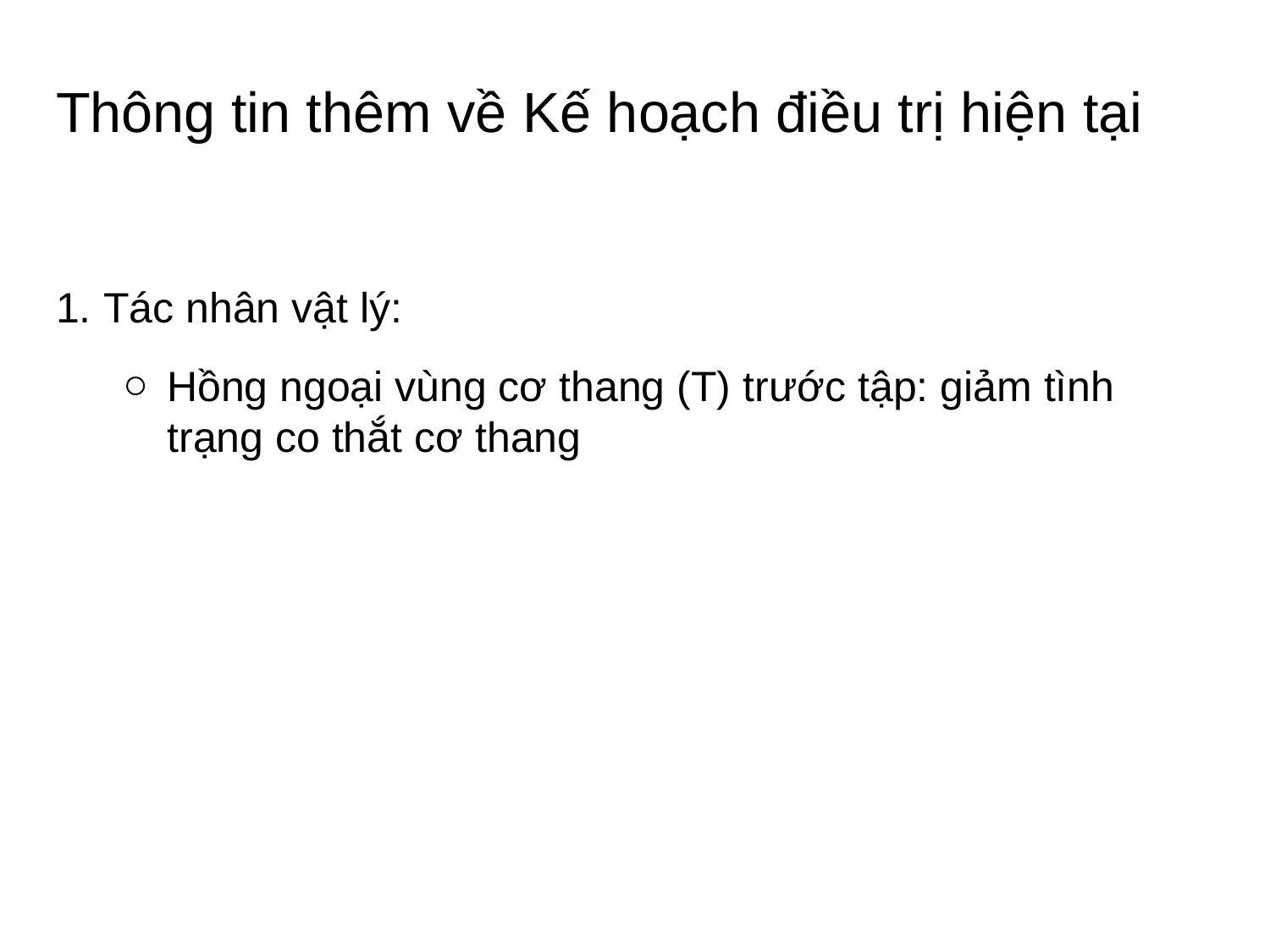

# Thông tin thêm về Kế hoạch điều trị hiện tại
Tác nhân vật lý:
Hồng ngoại vùng cơ thang (T) trước tập: giảm tình trạng co thắt cơ thang